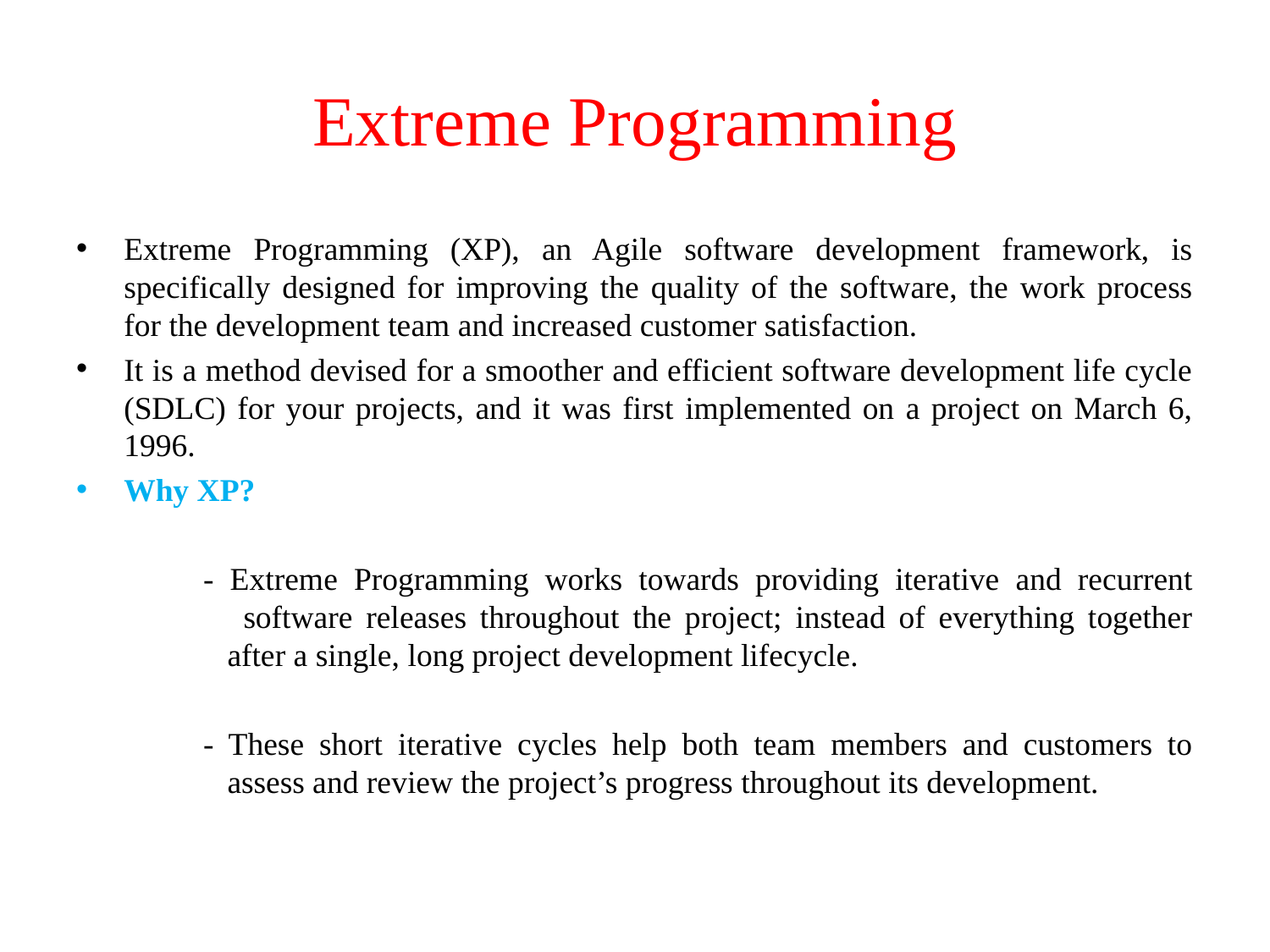

# Extreme Programming
Extreme Programming (XP), an Agile software development framework, is specifically designed for improving the quality of the software, the work process for the development team and increased customer satisfaction.
It is a method devised for a smoother and efficient software development life cycle (SDLC) for your projects, and it was first implemented on a project on March 6, 1996.
Why XP?

	- Extreme Programming works towards providing iterative and recurrent 	   software releases throughout the project; instead of everything together 	   after a single, long project development lifecycle.

	- These short iterative cycles help both team members and customers to 	   assess and review the project’s progress throughout its development.